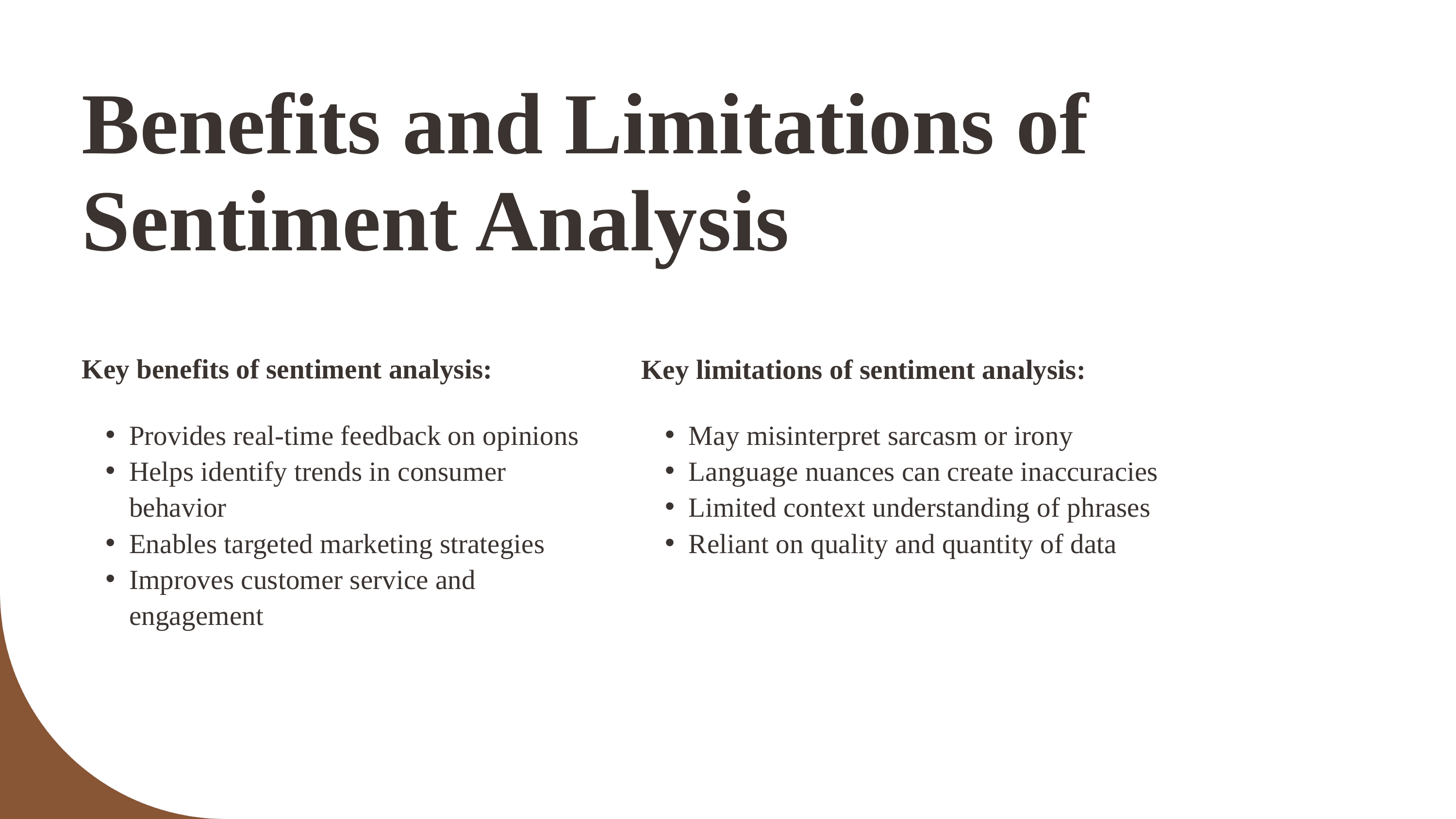

Benefits and Limitations of Sentiment Analysis
Key benefits of sentiment analysis:
Provides real-time feedback on opinions
Helps identify trends in consumer behavior
Enables targeted marketing strategies
Improves customer service and engagement
Key limitations of sentiment analysis:
May misinterpret sarcasm or irony
Language nuances can create inaccuracies
Limited context understanding of phrases
Reliant on quality and quantity of data